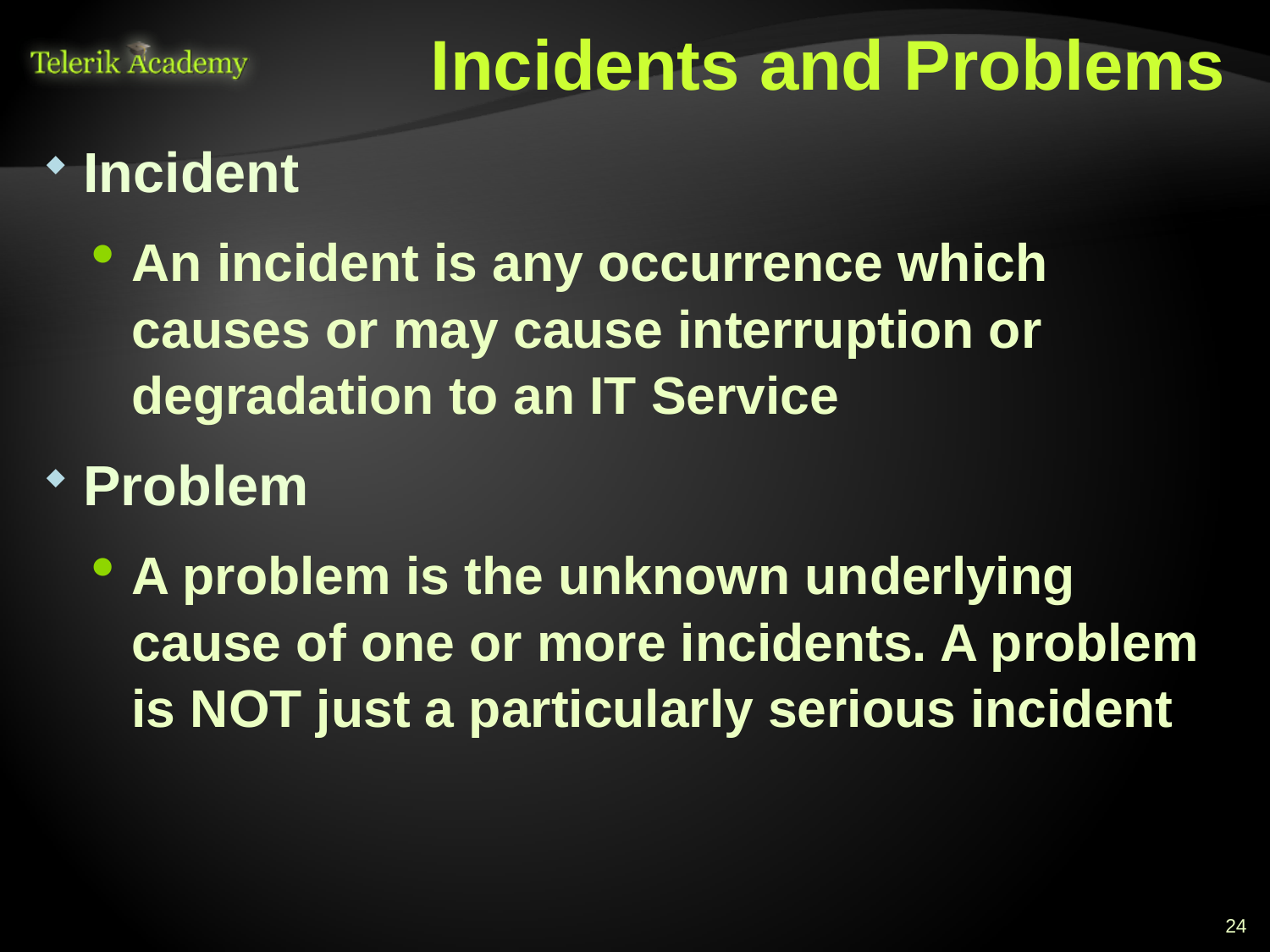

# Incidents and Problems
Incident
An incident is any occurrence which causes or may cause interruption or degradation to an IT Service
Problem
A problem is the unknown underlying cause of one or more incidents. A problem is NOT just a particularly serious incident
24